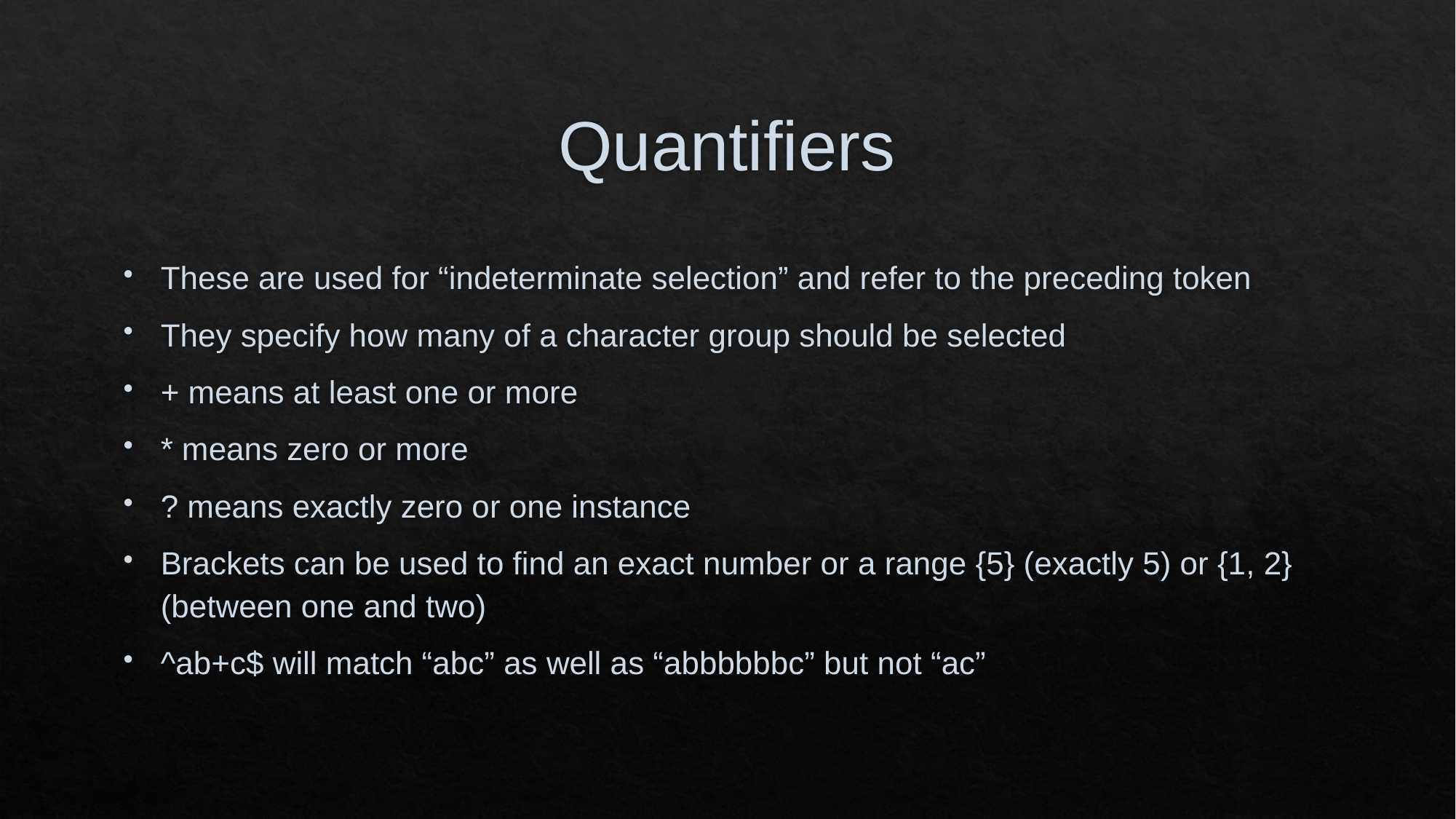

# Quantifiers
These are used for “indeterminate selection” and refer to the preceding token
They specify how many of a character group should be selected
+ means at least one or more
* means zero or more
? means exactly zero or one instance
Brackets can be used to find an exact number or a range {5} (exactly 5) or {1, 2} (between one and two)
^ab+c$ will match “abc” as well as “abbbbbbc” but not “ac”